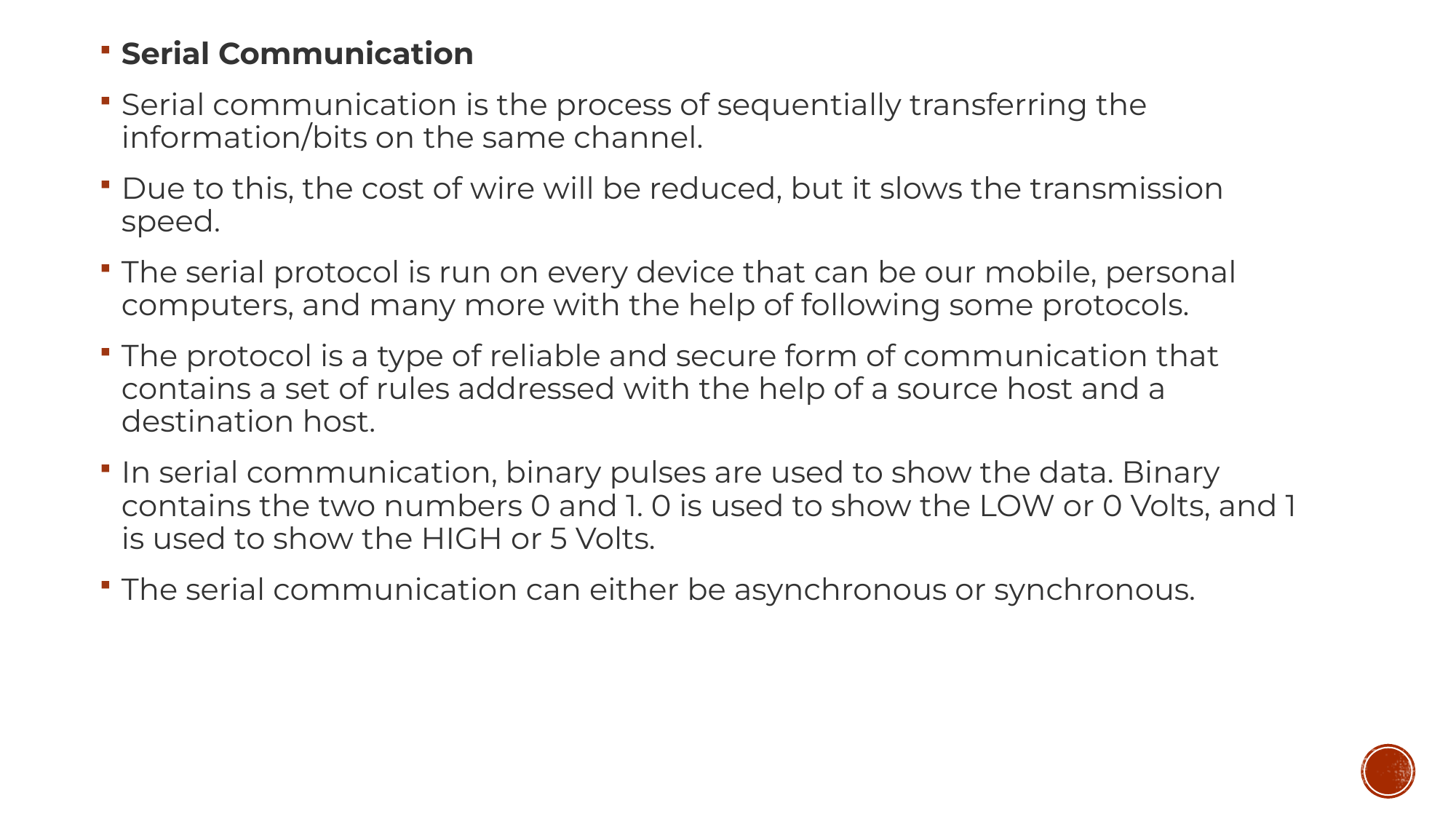

Serial Communication
Serial communication is the process of sequentially transferring the information/bits on the same channel.
Due to this, the cost of wire will be reduced, but it slows the transmission speed.
The serial protocol is run on every device that can be our mobile, personal computers, and many more with the help of following some protocols.
The protocol is a type of reliable and secure form of communication that contains a set of rules addressed with the help of a source host and a destination host.
In serial communication, binary pulses are used to show the data. Binary contains the two numbers 0 and 1. 0 is used to show the LOW or 0 Volts, and 1 is used to show the HIGH or 5 Volts.
The serial communication can either be asynchronous or synchronous.